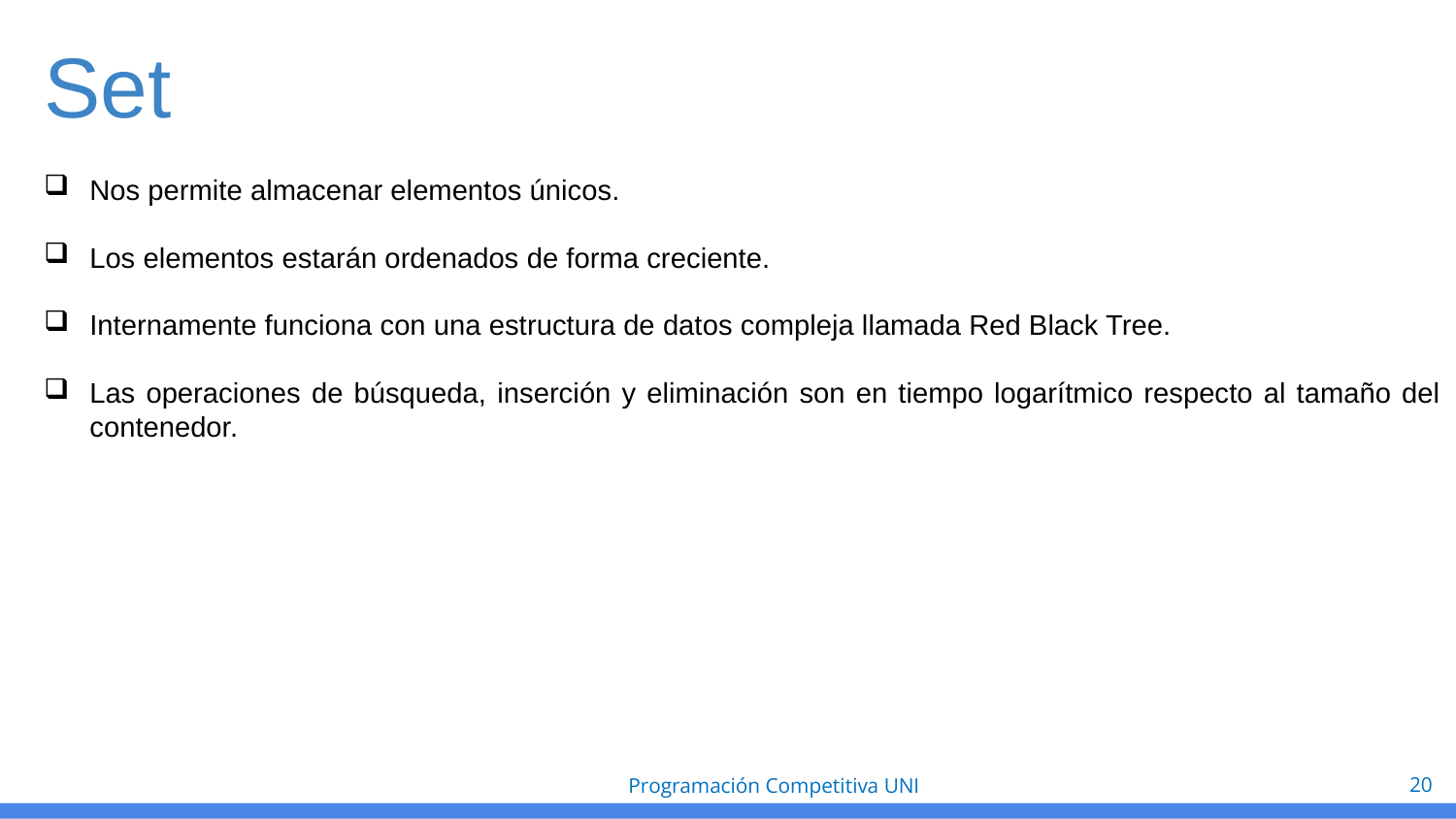

# Set
Nos permite almacenar elementos únicos.

Los elementos estarán ordenados de forma creciente.

Internamente funciona con una estructura de datos compleja llamada Red Black Tree.

Las operaciones de búsqueda, inserción y eliminación son en tiempo logarítmico respecto al tamaño del contenedor.